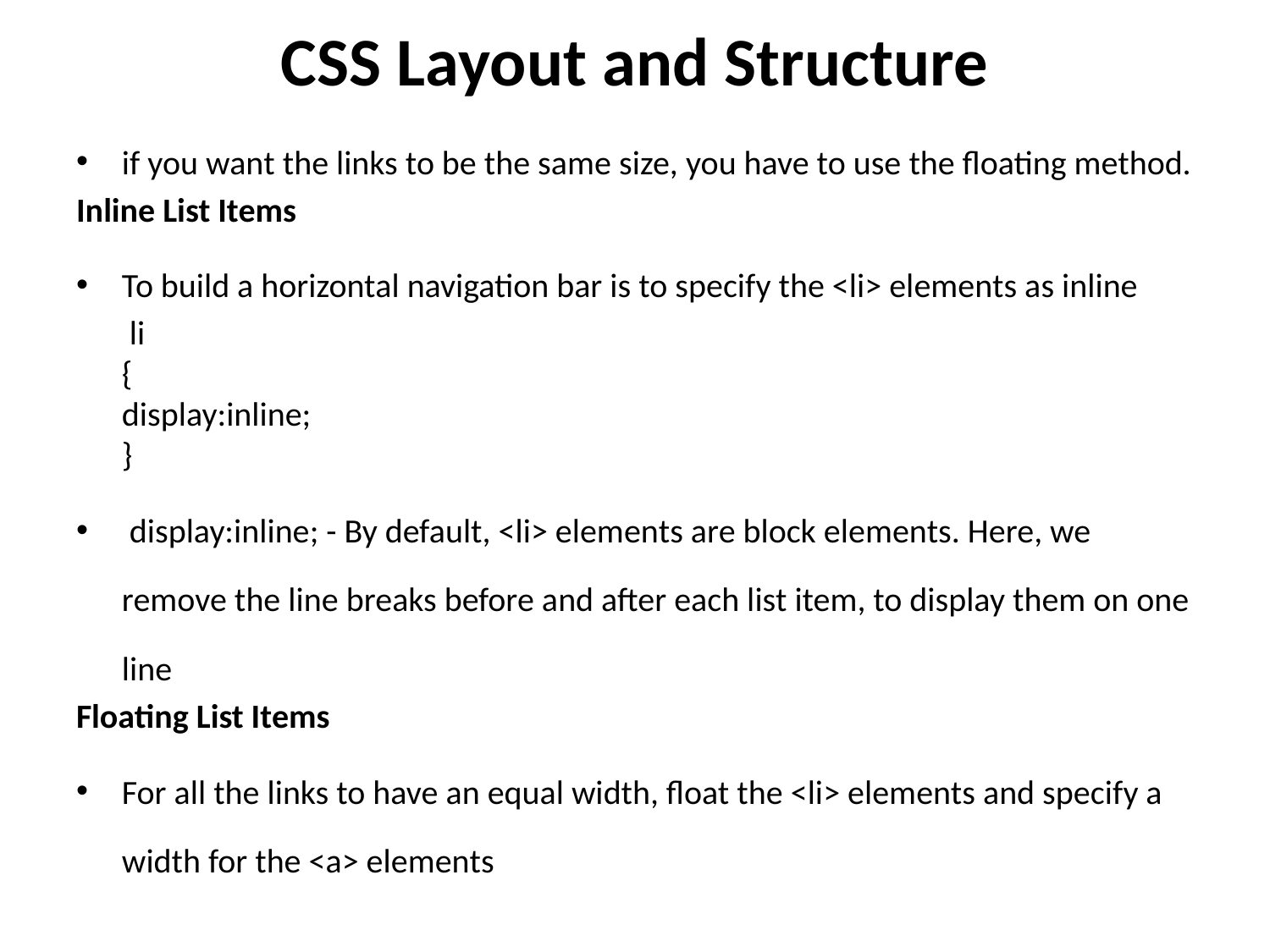

# CSS Layout and Structure
if you want the links to be the same size, you have to use the floating method.
Inline List Items
To build a horizontal navigation bar is to specify the <li> elements as inline
		 li
	{
	display:inline;
	}
 display:inline; - By default, <li> elements are block elements. Here, we remove the line breaks before and after each list item, to display them on one line
Floating List Items
For all the links to have an equal width, float the <li> elements and specify a width for the <a> elements